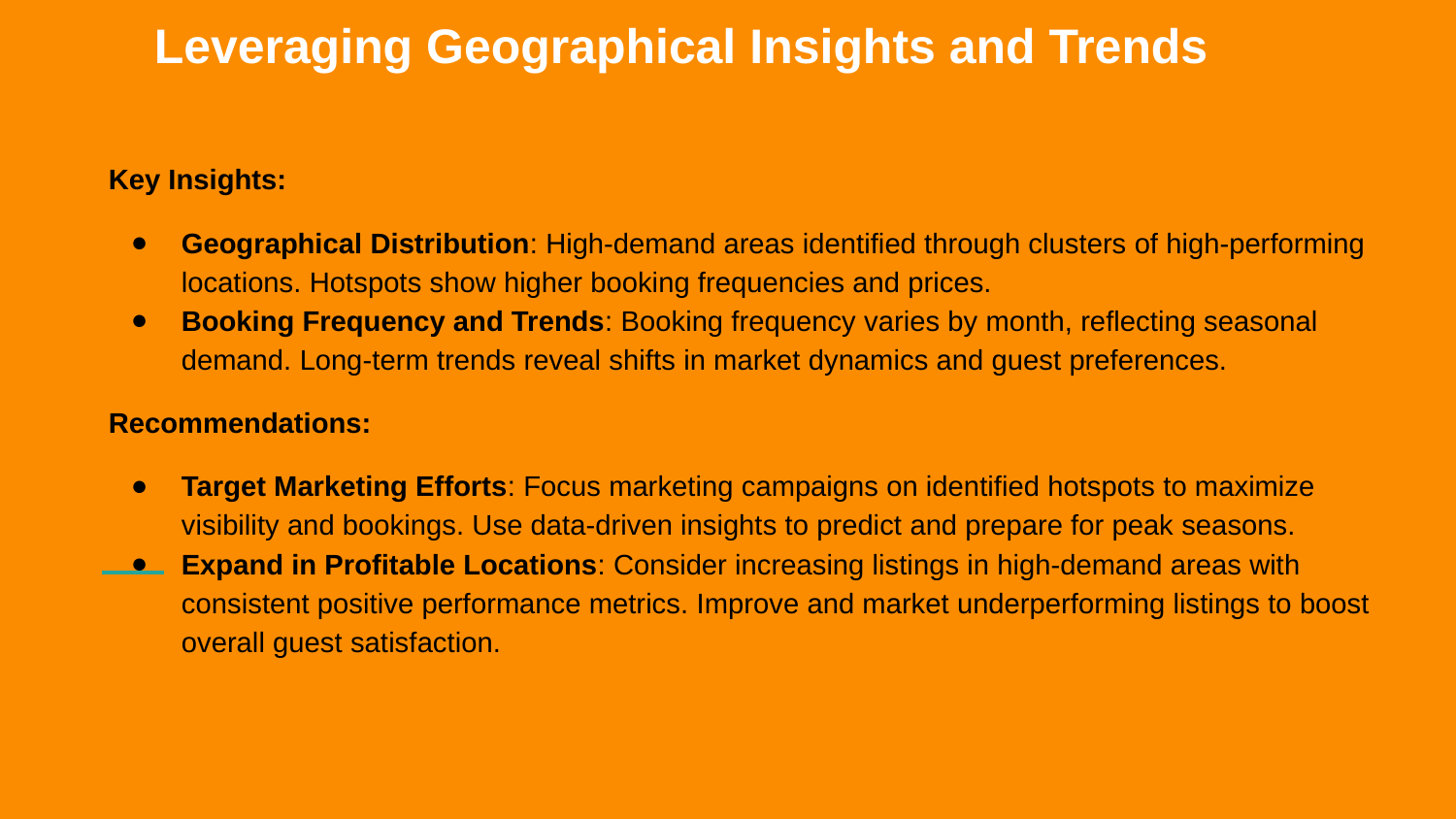

Leveraging Geographical Insights and Trends
# Key Insights:
Geographical Distribution: High-demand areas identified through clusters of high-performing locations. Hotspots show higher booking frequencies and prices.
Booking Frequency and Trends: Booking frequency varies by month, reflecting seasonal demand. Long-term trends reveal shifts in market dynamics and guest preferences.
Recommendations:
Target Marketing Efforts: Focus marketing campaigns on identified hotspots to maximize visibility and bookings. Use data-driven insights to predict and prepare for peak seasons.
Expand in Profitable Locations: Consider increasing listings in high-demand areas with consistent positive performance metrics. Improve and market underperforming listings to boost overall guest satisfaction.